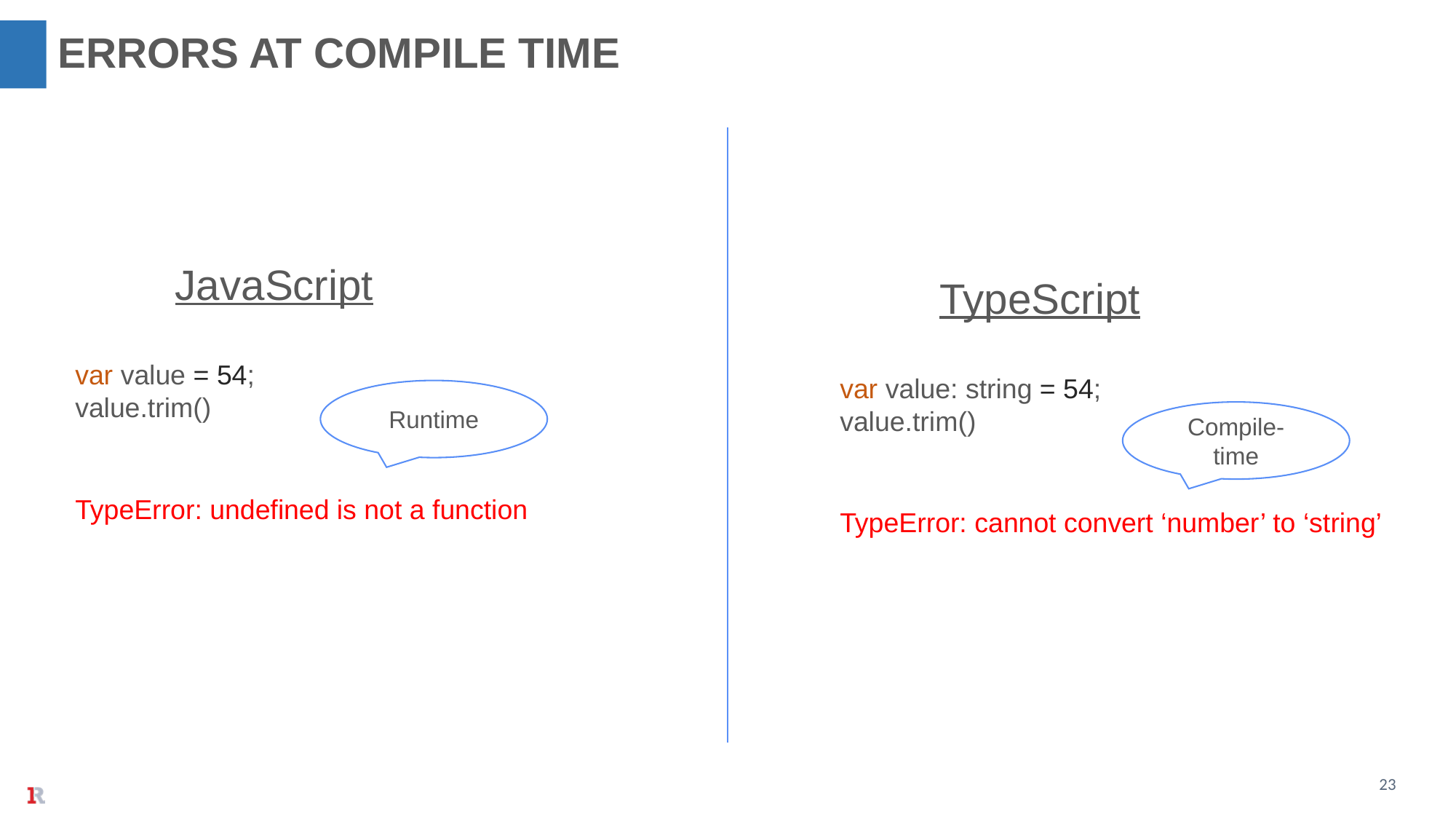

ERRORS AT COMPILE TIME
JavaScript
var value = 54;
value.trim()
TypeError: undefined is not a function
Runtime
TypeScript
var value: string = 54;
value.trim()
TypeError: cannot convert ‘number’ to ‘string’
Compile-time